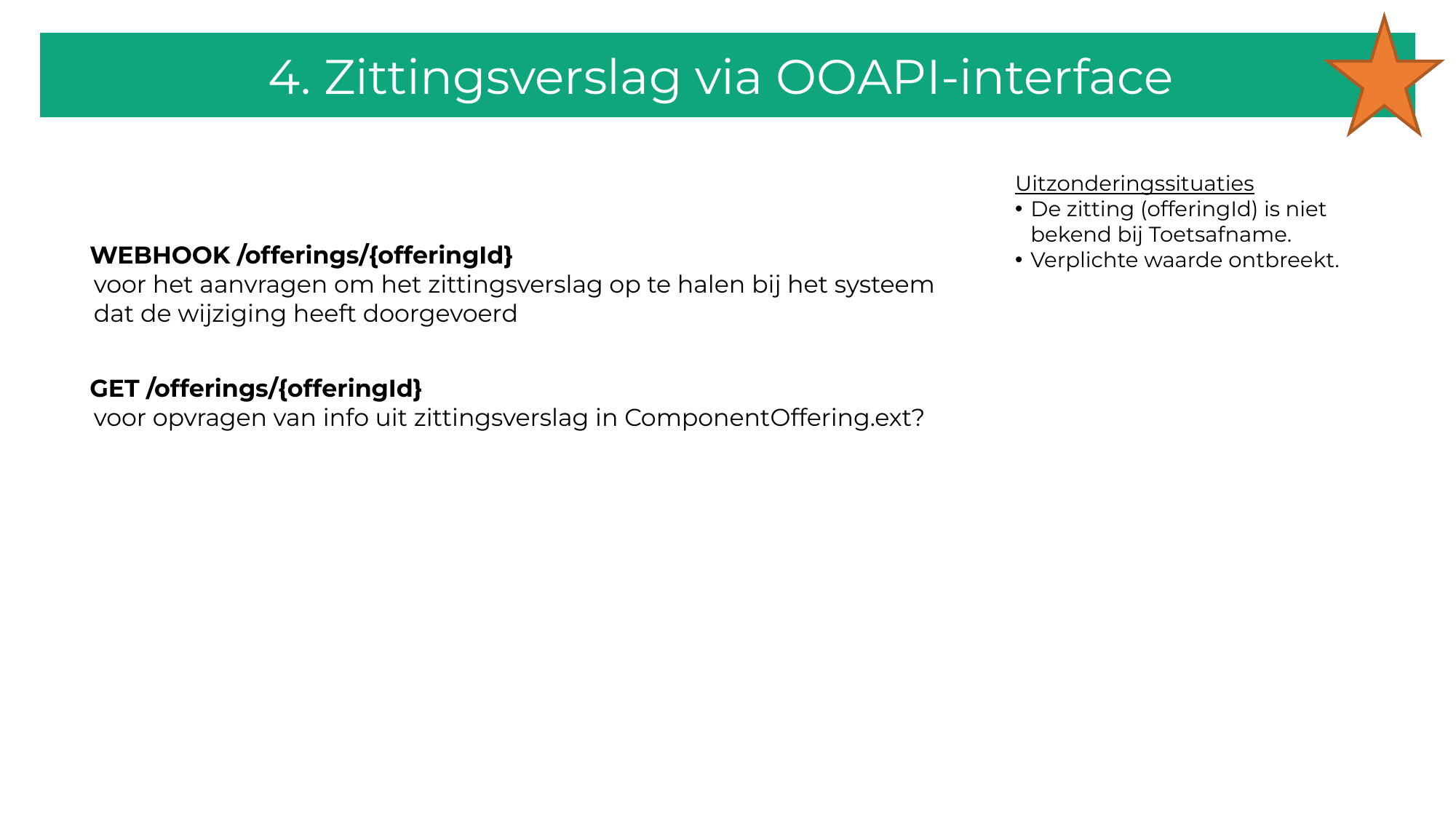

# 4. Zittingsverslag via OOAPI-interface
Uitzonderingssituaties
De zitting (offeringId) is niet bekend bij Toetsafname.
Verplichte waarde ontbreekt.

WEBHOOK /offerings/{offeringId}
voor het aanvragen om het zittingsverslag op te halen bij het systeem dat de wijziging heeft doorgevoerd

GET /offerings/{offeringId}
voor opvragen van info uit zittingsverslag in ComponentOffering.ext?